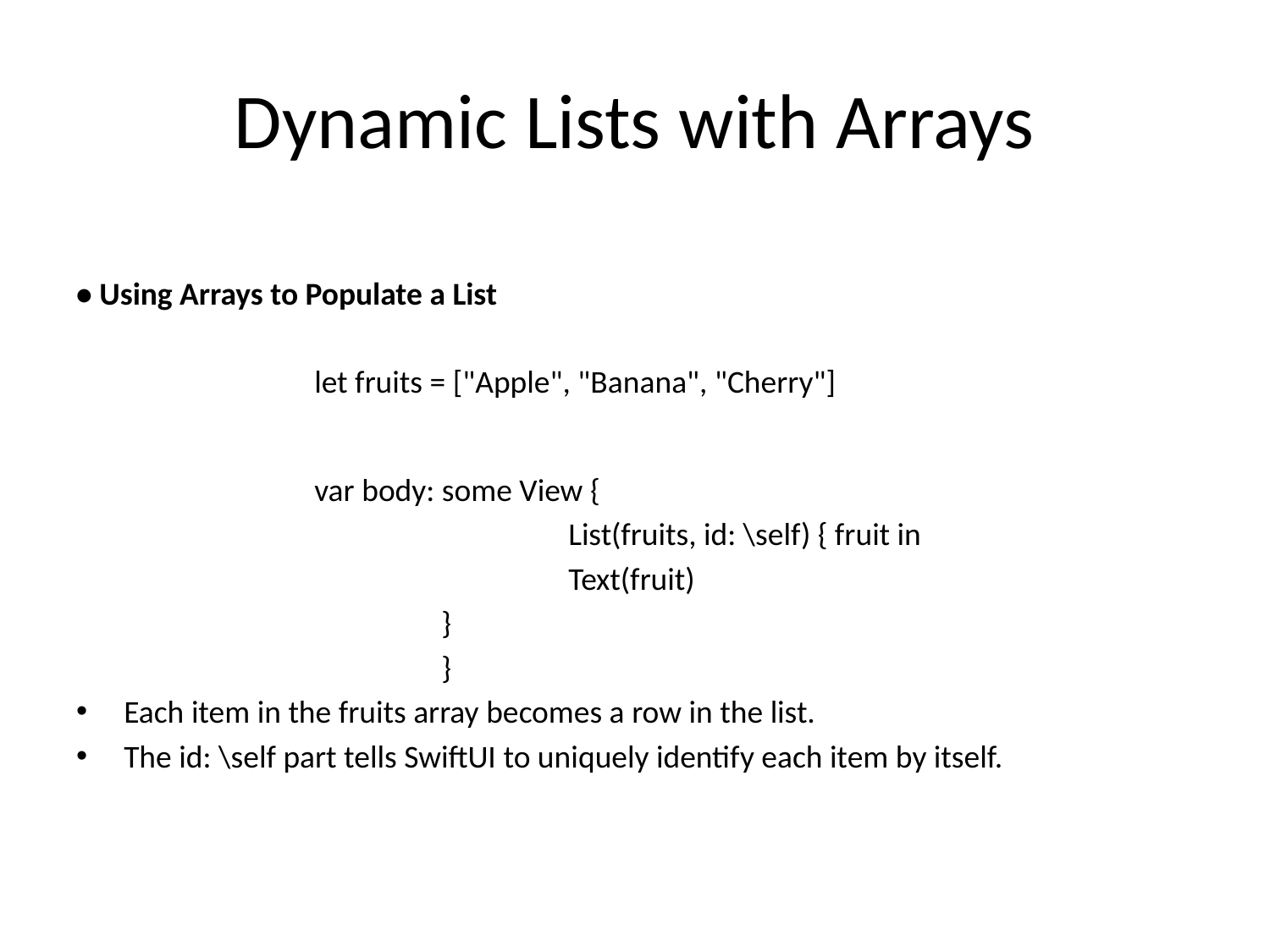

# Dynamic Lists with Arrays

• Using Arrays to Populate a List

let fruits = ["Apple", "Banana", "Cherry"]

var body: some View {
 		List(fruits, id: \self) { fruit in
        		Text(fruit)
    	}
	}
Each item in the fruits array becomes a row in the list.
The id: \self part tells SwiftUI to uniquely identify each item by itself.